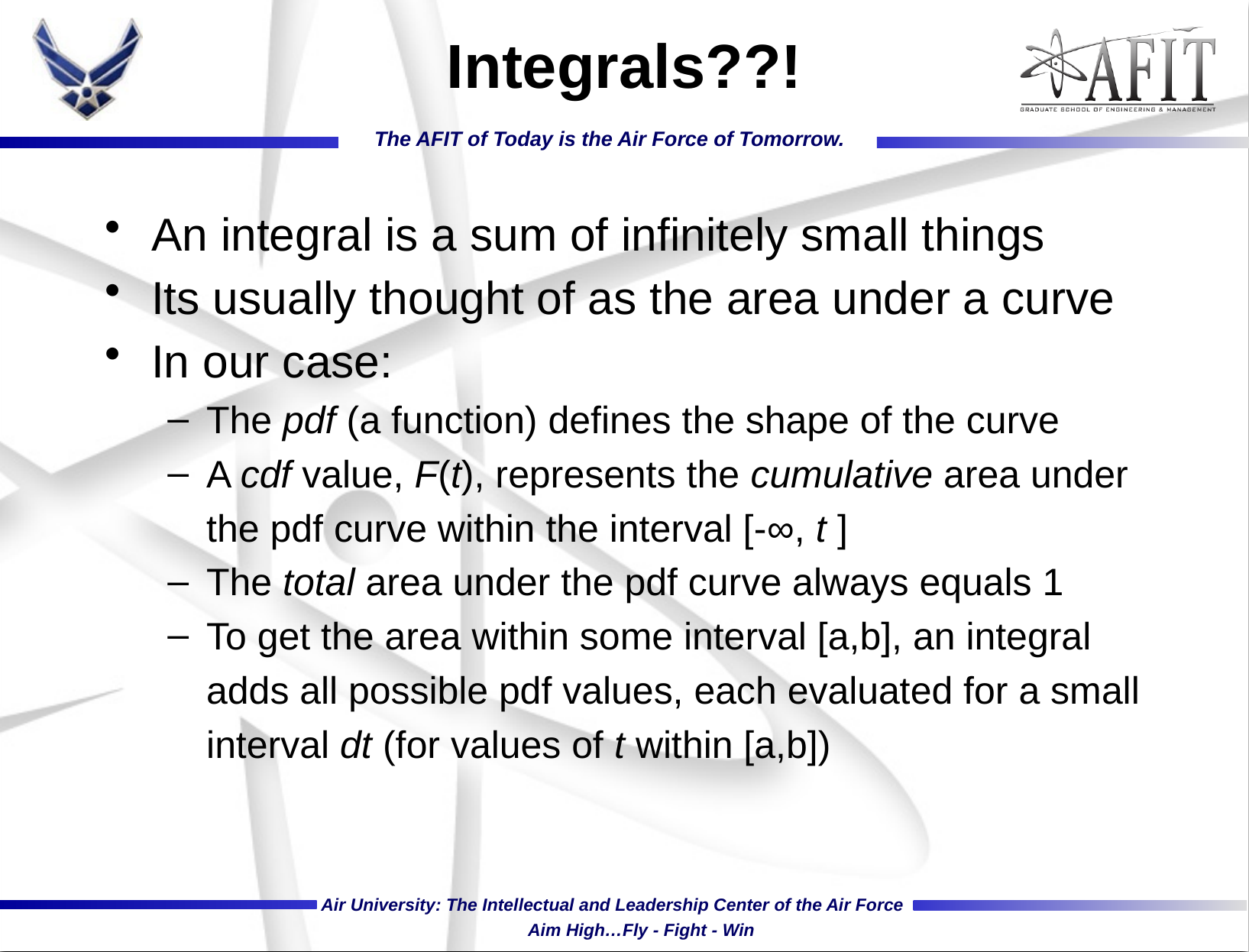

# Integrals??!
An integral is a sum of infinitely small things
Its usually thought of as the area under a curve
In our case:
The pdf (a function) defines the shape of the curve
A cdf value, F(t), represents the cumulative area under the pdf curve within the interval [-∞, t ]
The total area under the pdf curve always equals 1
To get the area within some interval [a,b], an integral adds all possible pdf values, each evaluated for a small interval dt (for values of t within [a,b])